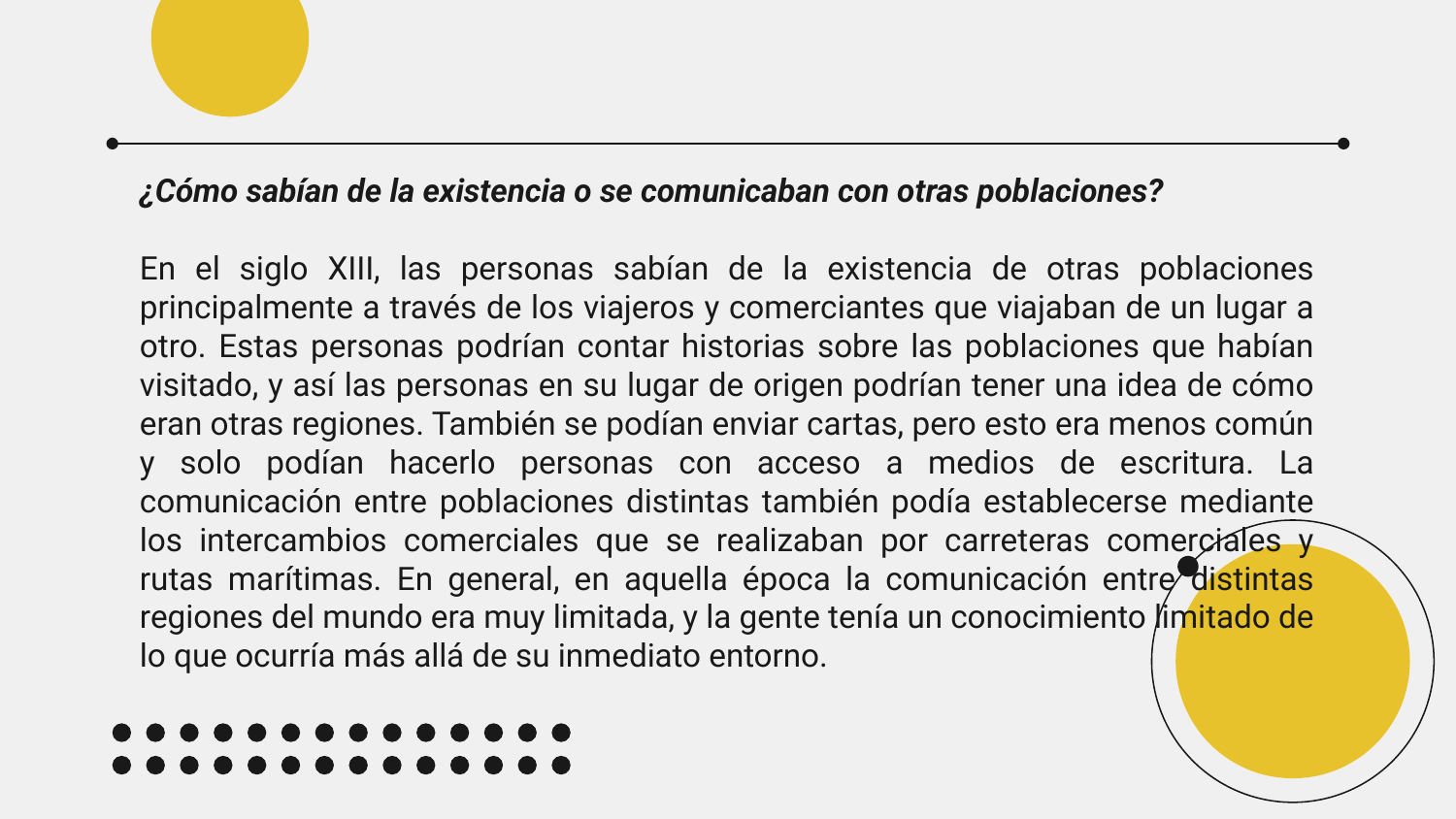

¿Cómo sabían de la existencia o se comunicaban con otras poblaciones?

En el siglo XIII, las personas sabían de la existencia de otras poblaciones principalmente a través de los viajeros y comerciantes que viajaban de un lugar a otro. Estas personas podrían contar historias sobre las poblaciones que habían visitado, y así las personas en su lugar de origen podrían tener una idea de cómo eran otras regiones. También se podían enviar cartas, pero esto era menos común y solo podían hacerlo personas con acceso a medios de escritura. La comunicación entre poblaciones distintas también podía establecerse mediante los intercambios comerciales que se realizaban por carreteras comerciales y rutas marítimas. En general, en aquella época la comunicación entre distintas regiones del mundo era muy limitada, y la gente tenía un conocimiento limitado de lo que ocurría más allá de su inmediato entorno.